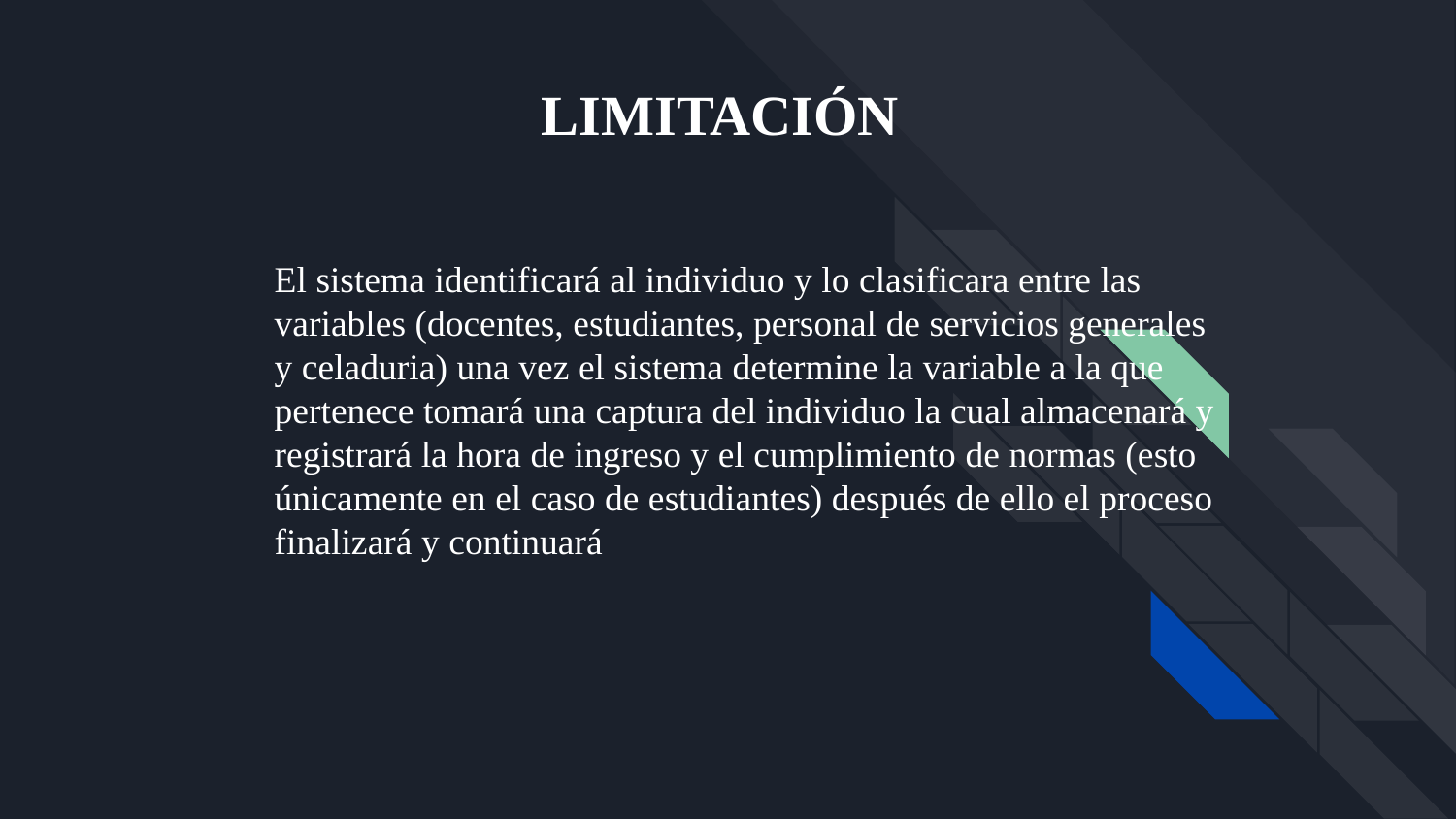

# LIMITACIÓN
El sistema identificará al individuo y lo clasificara entre las variables (docentes, estudiantes, personal de servicios generales y celaduria) una vez el sistema determine la variable a la que pertenece tomará una captura del individuo la cual almacenará y registrará la hora de ingreso y el cumplimiento de normas (esto únicamente en el caso de estudiantes) después de ello el proceso finalizará y continuará